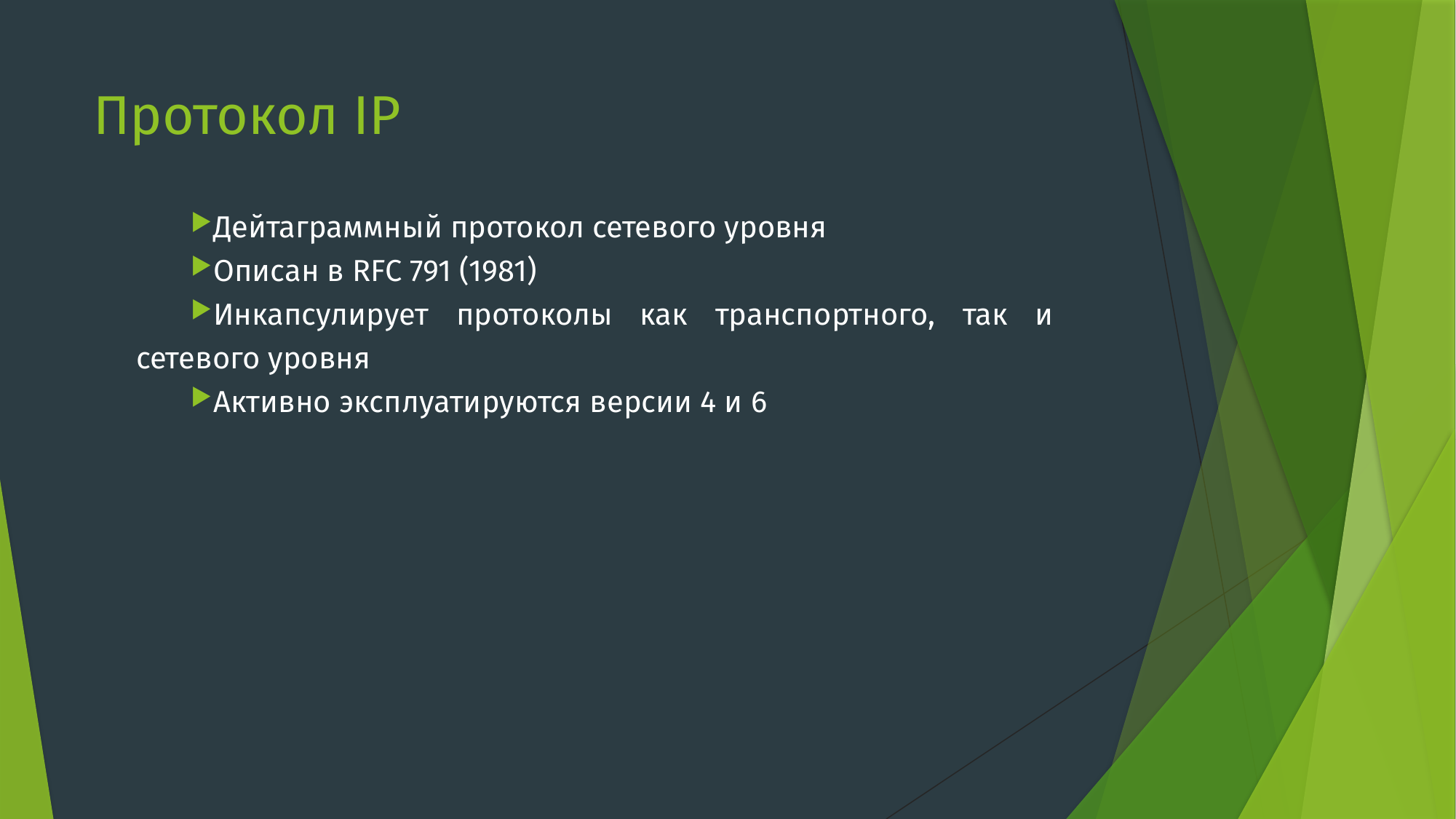

# Протокол IP

Дейтаграммный протокол сетевого уровня
Описан в RFC 791 (1981)
Инкапсулирует протоколы как транспортного, так и сетевого уровня
Активно эксплуатируются версии 4 и 6